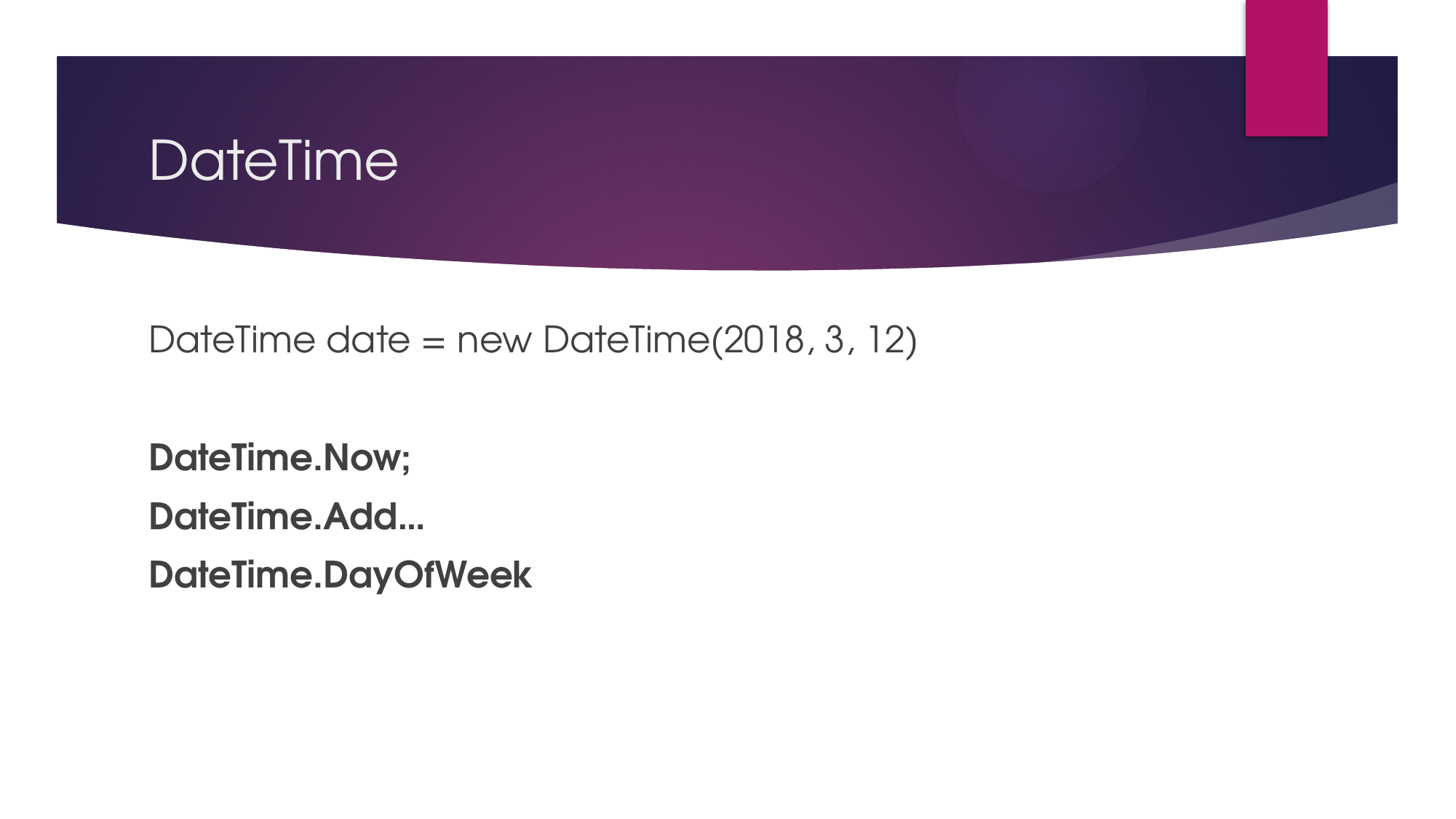

# DateTime
DateTime date = new DateTime(2018, 3, 12)

DateTime.Now;
DateTime.Add…
DateTime.DayOfWeek